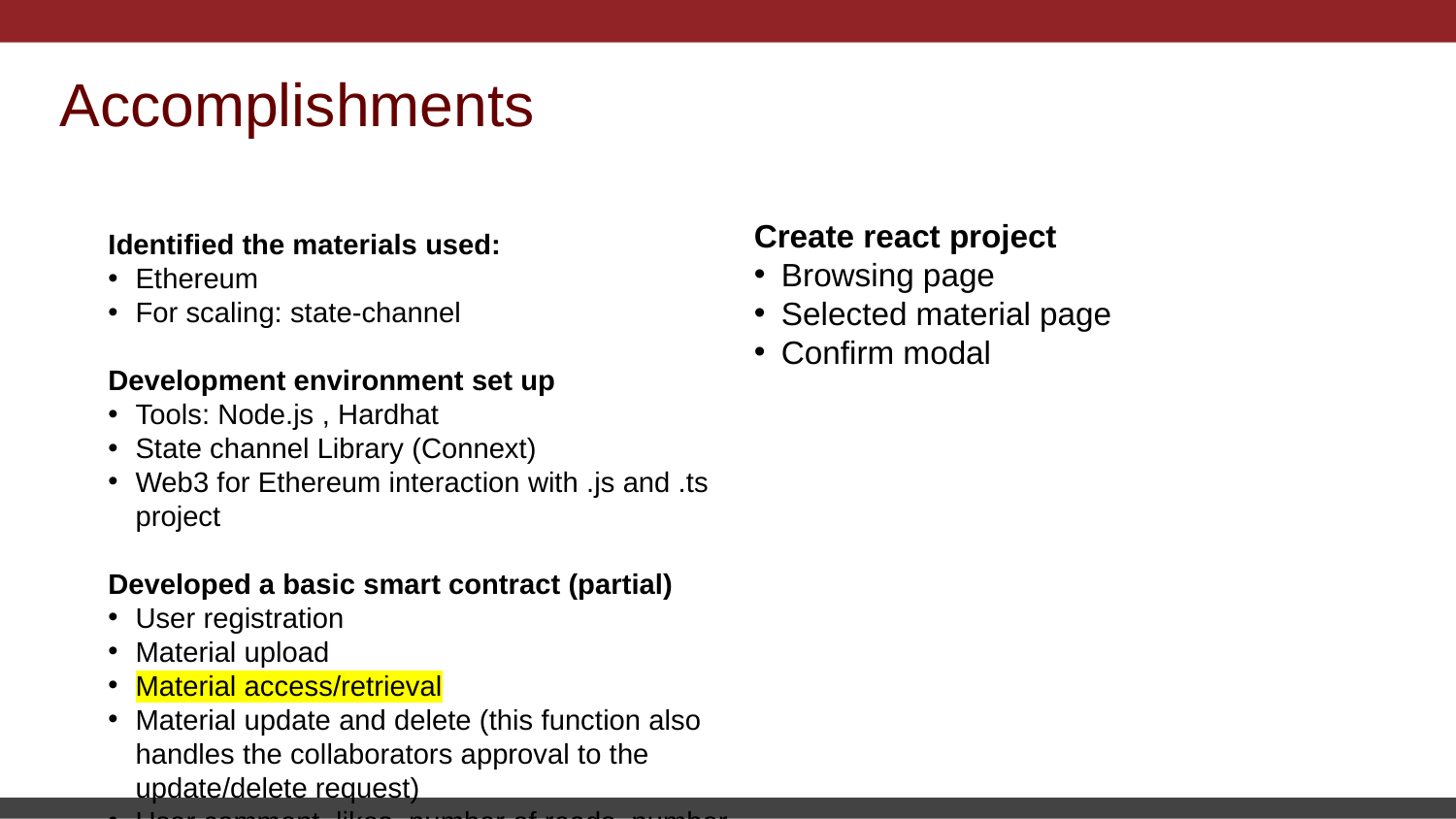

Accomplishments
Create react project
Browsing page
Selected material page
Confirm modal

Identified the materials used:
Ethereum
For scaling: state-channel

Development environment set up
Tools: Node.js , Hardhat
State channel Library (Connext)
Web3 for Ethereum interaction with .js and .ts project

Developed a basic smart contract (partial)
User registration
Material upload
Material access/retrieval
Material update and delete (this function also handles the collaborators approval to the update/delete request)
User comment, likes, number of reads, number of downloads
User log-in